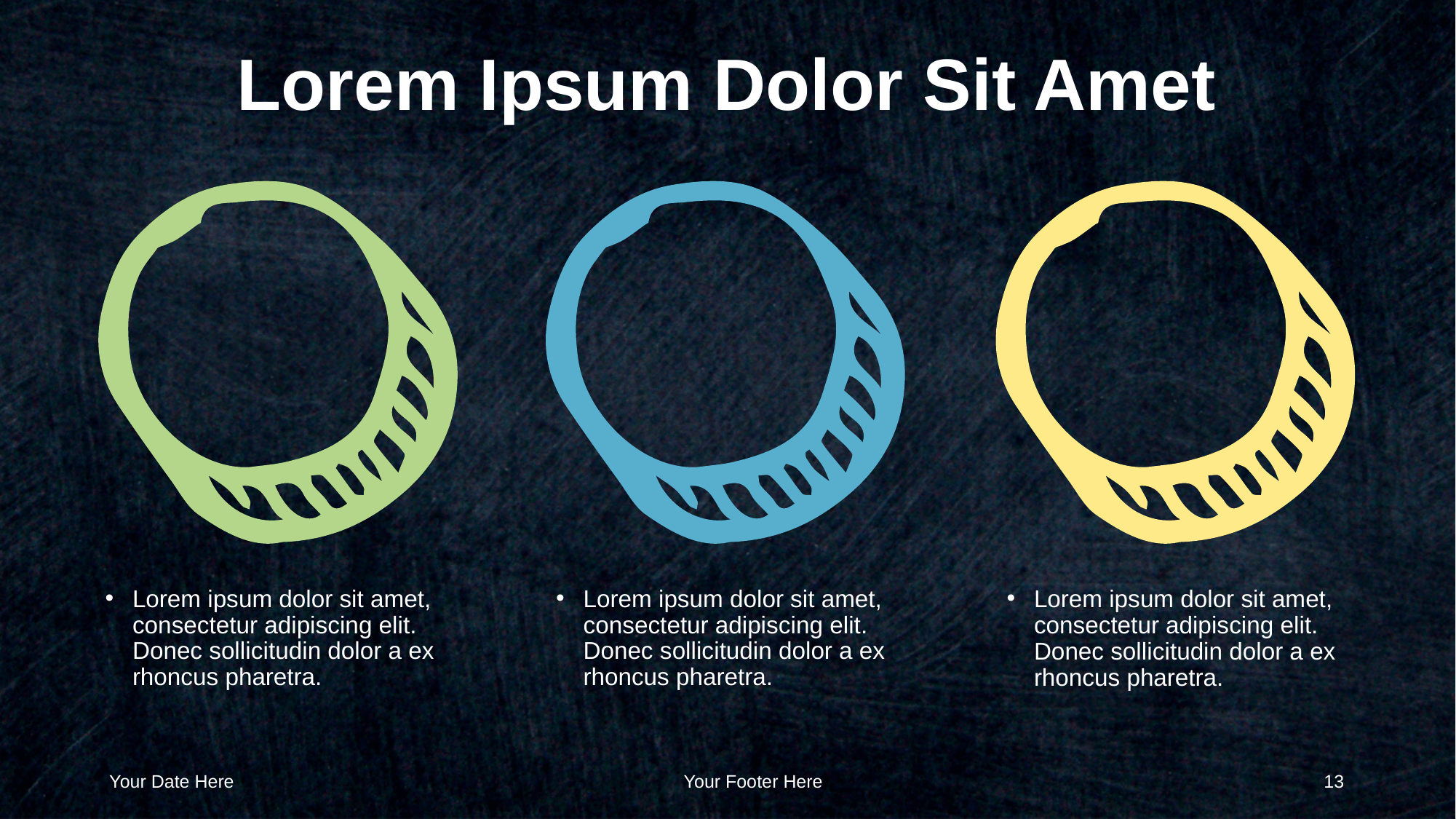

# Lorem Ipsum Dolor Sit Amet

Lorem ipsum dolor sit amet, consectetur adipiscing elit. Donec sollicitudin dolor a ex rhoncus pharetra.
Lorem ipsum dolor sit amet, consectetur adipiscing elit. Donec sollicitudin dolor a ex rhoncus pharetra.
Lorem ipsum dolor sit amet, consectetur adipiscing elit. Donec sollicitudin dolor a ex rhoncus pharetra.
Your Footer Here
Your Date Here
13